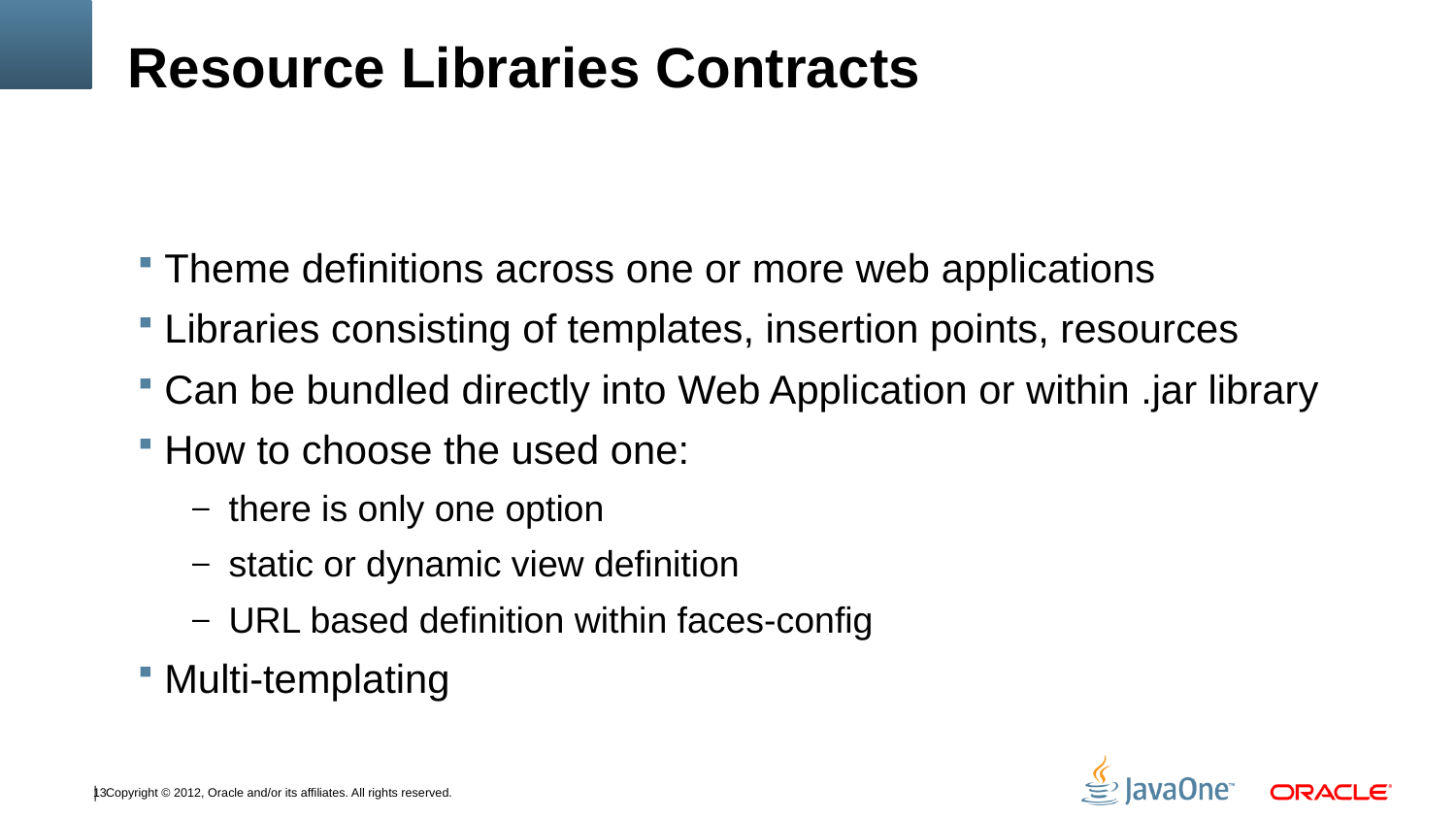

# Resource Libraries Contracts

Theme definitions across one or more web applications
Libraries consisting of templates, insertion points, resources
Can be bundled directly into Web Application or within .jar library
How to choose the used one:
there is only one option
static or dynamic view definition
URL based definition within faces-config
Multi-templating